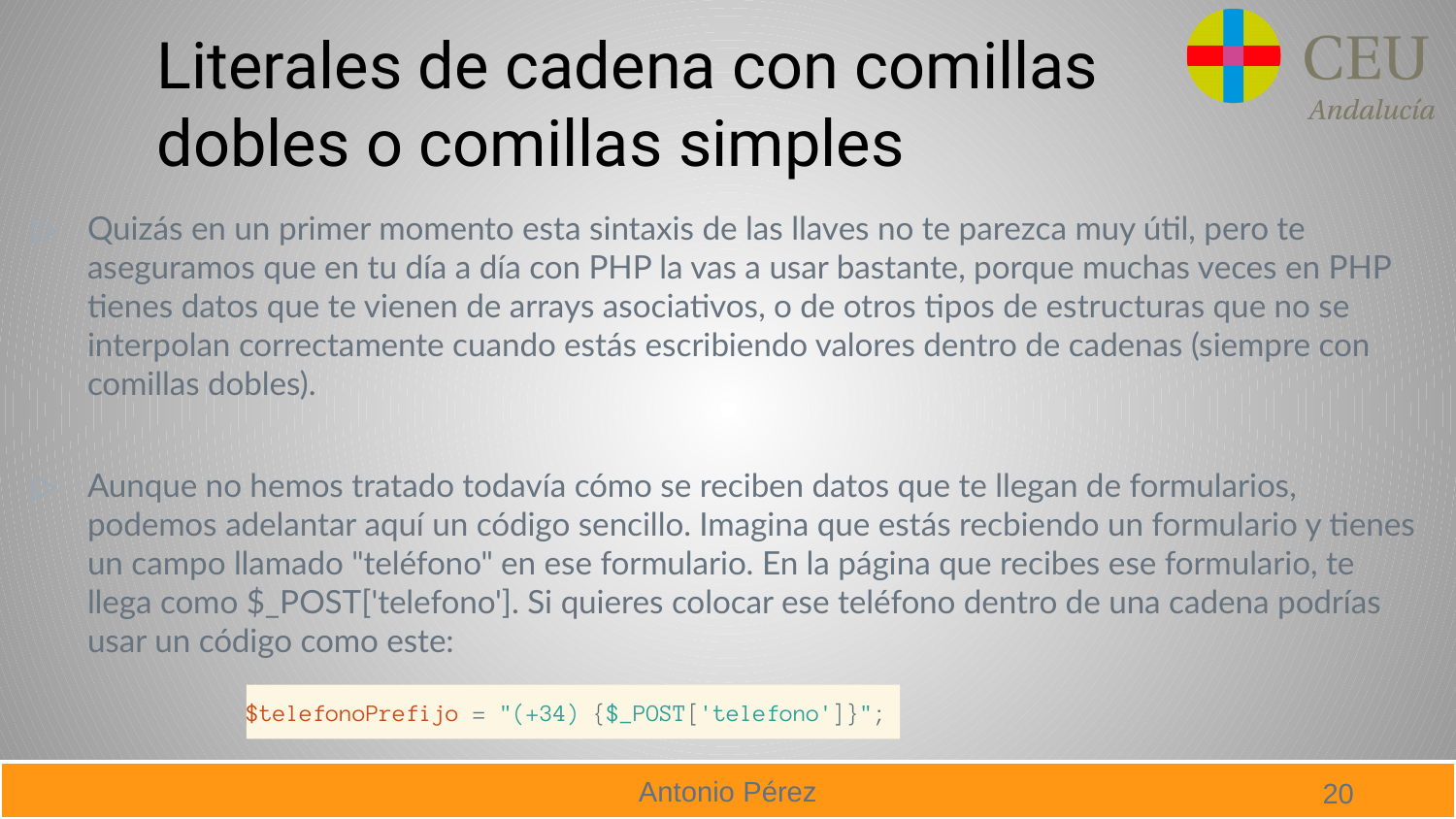

# Literales de cadena con comillas dobles o comillas simples
Quizás en un primer momento esta sintaxis de las llaves no te parezca muy útil, pero te aseguramos que en tu día a día con PHP la vas a usar bastante, porque muchas veces en PHP tienes datos que te vienen de arrays asociativos, o de otros tipos de estructuras que no se interpolan correctamente cuando estás escribiendo valores dentro de cadenas (siempre con comillas dobles).

Aunque no hemos tratado todavía cómo se reciben datos que te llegan de formularios, podemos adelantar aquí un código sencillo. Imagina que estás recbiendo un formulario y tienes un campo llamado "teléfono" en ese formulario. En la página que recibes ese formulario, te llega como $_POST['telefono']. Si quieres colocar ese teléfono dentro de una cadena podrías usar un código como este:
$telefonoPrefijo = "(+34) {$_POST['telefono']}";
20